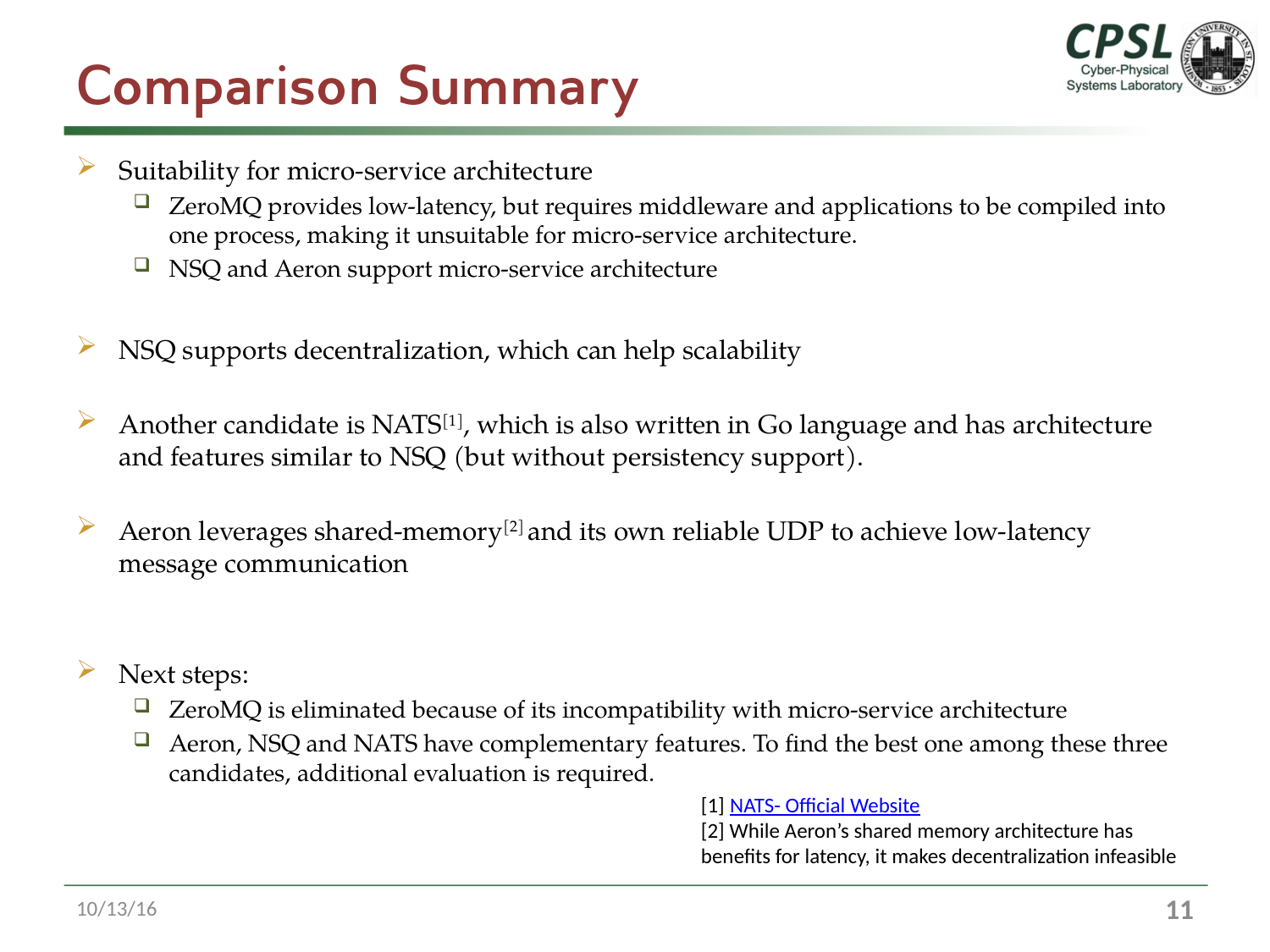

# Comparison Summary
Suitability for micro-service architecture
ZeroMQ provides low-latency, but requires middleware and applications to be compiled into one process, making it unsuitable for micro-service architecture.
NSQ and Aeron support micro-service architecture

NSQ supports decentralization, which can help scalability

Another candidate is NATS[1], which is also written in Go language and has architecture and features similar to NSQ (but without persistency support).

Aeron leverages shared-memory[2] and its own reliable UDP to achieve low-latency message communication

Next steps:
ZeroMQ is eliminated because of its incompatibility with micro-service architecture
Aeron, NSQ and NATS have complementary features. To find the best one among these three candidates, additional evaluation is required.
[1] NATS- Official Website
[2] While Aeron’s shared memory architecture has benefits for latency, it makes decentralization infeasible
10/13/16

11